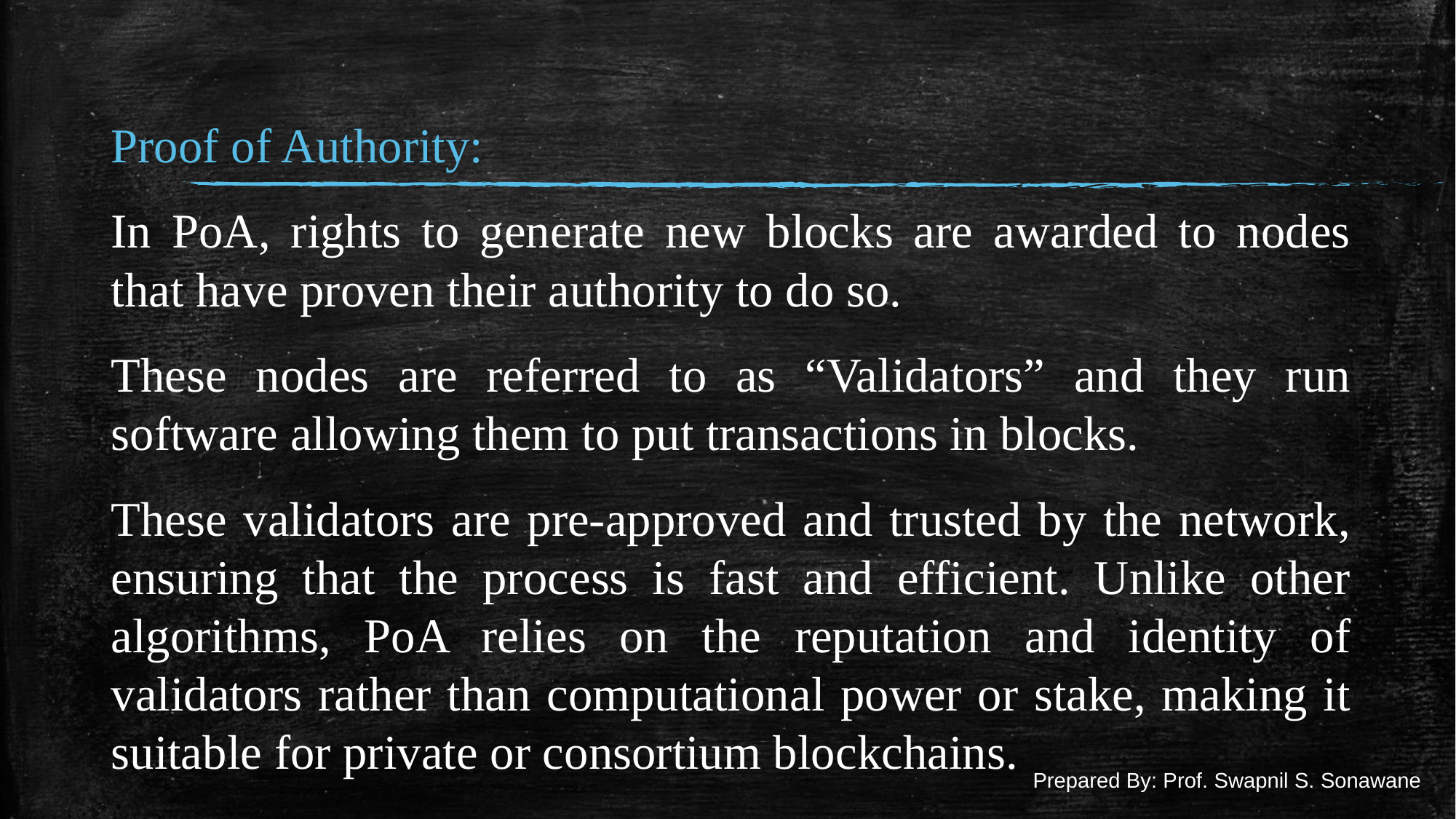

#
Proof of Authority:
In PoA, rights to generate new blocks are awarded to nodes that have proven their authority to do so.
These nodes are referred to as “Validators” and they run software allowing them to put transactions in blocks.
These validators are pre-approved and trusted by the network, ensuring that the process is fast and efficient. Unlike other algorithms, PoA relies on the reputation and identity of validators rather than computational power or stake, making it suitable for private or consortium blockchains.
Prepared By: Prof. Swapnil S. Sonawane